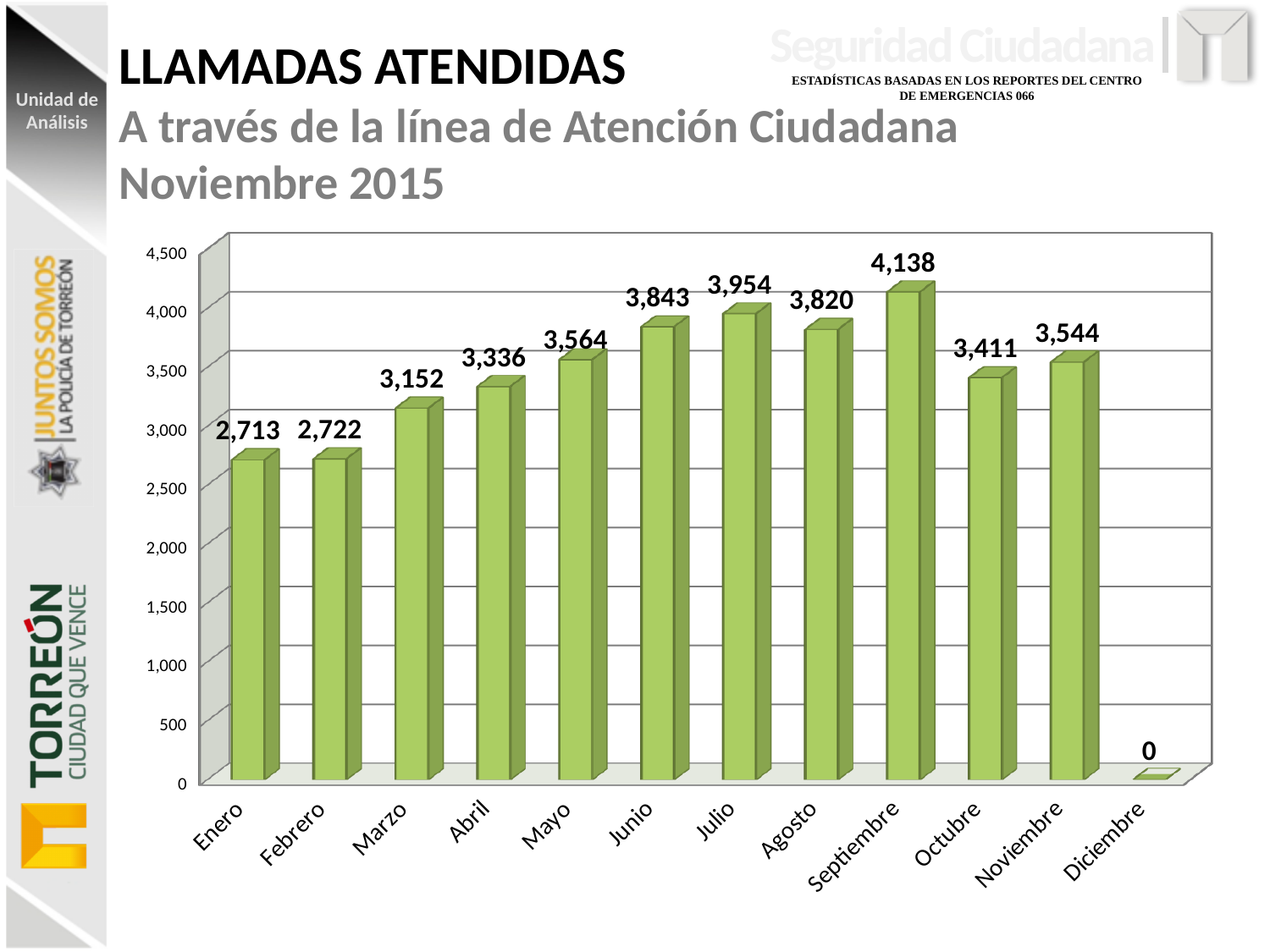

LLAMADAS ATENDIDAS
A través de la línea de Atención Ciudadana
Noviembre 2015

[unsupported chart]